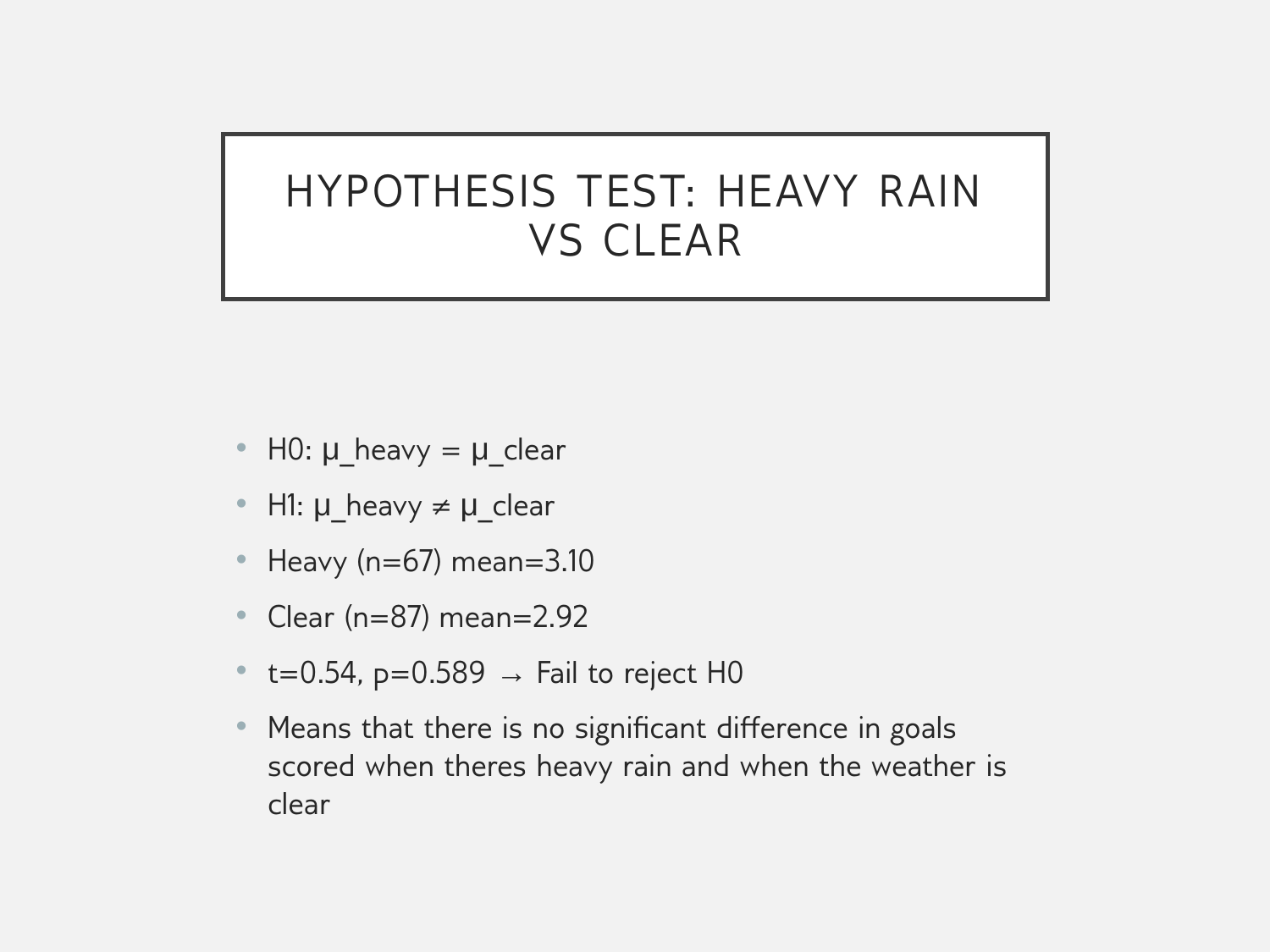

# Hypothesis Test: Heavy Rain vs Clear

H0: μ_heavy = μ_clear
H1: μ_heavy ≠ μ_clear
Heavy (n=67) mean=3.10
Clear (n=87) mean=2.92
t=0.54, p=0.589 → Fail to reject H0
Means that there is no significant difference in goals scored when theres heavy rain and when the weather is clear